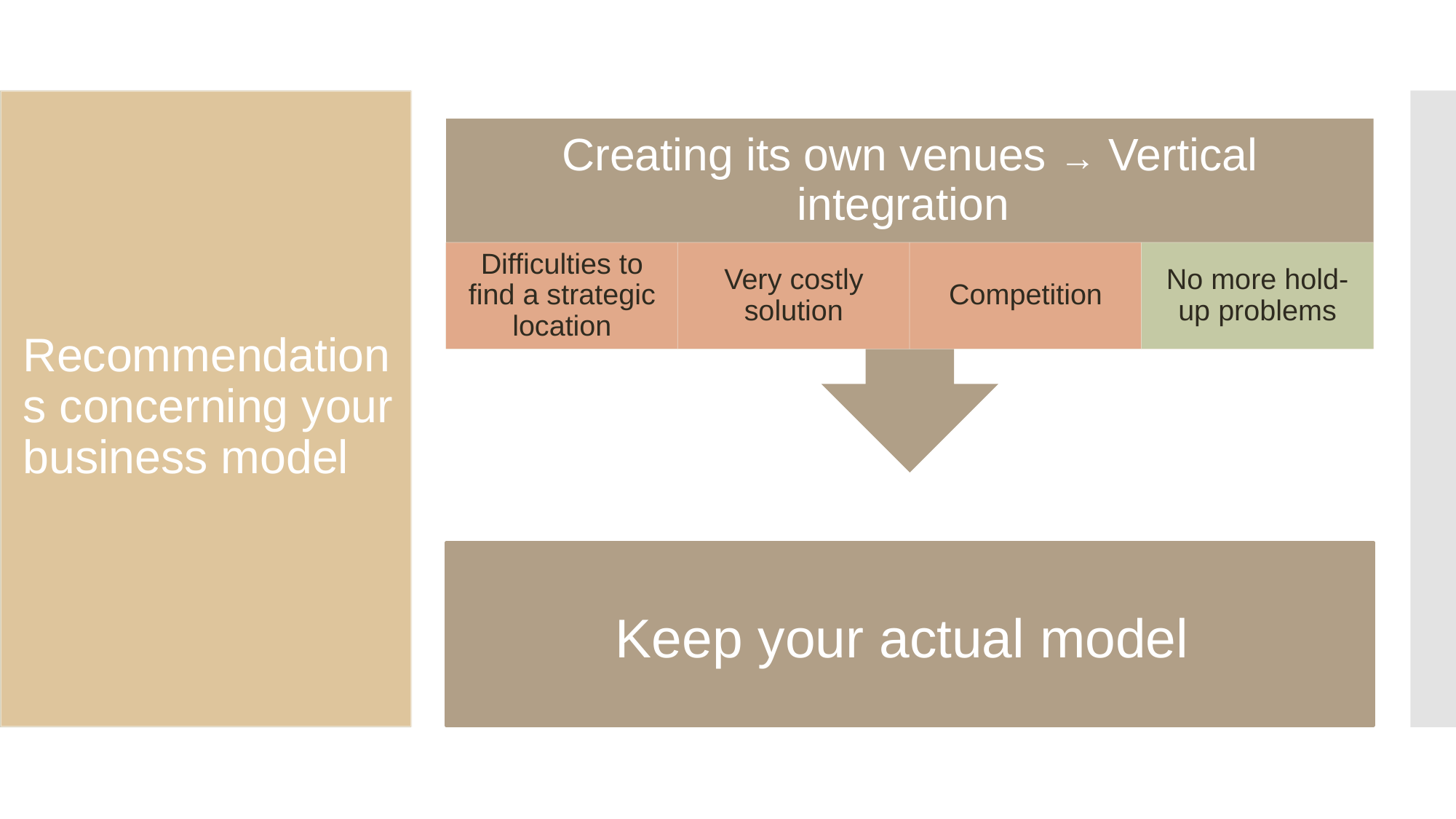

# Recommendations concerning your business model

Creating its own venues → Vertical integration

Difficulties to find a strategic location

Very costly solution

Competition

No more hold-up problems

Keep your actual model

Keep your actual model